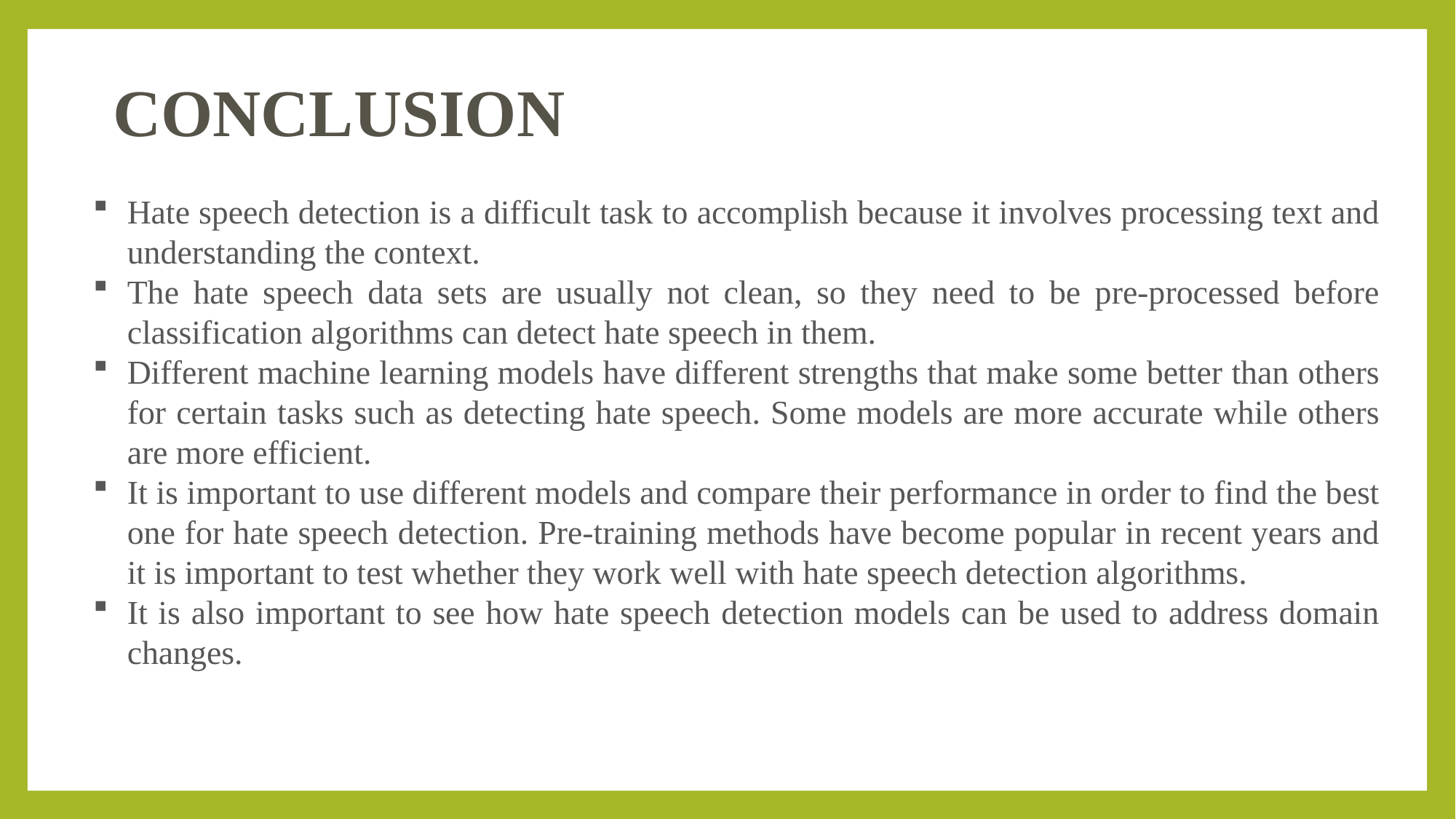

# CONCLUSION
Hate speech detection is a difficult task to accomplish because it involves processing text and understanding the context.
The hate speech data sets are usually not clean, so they need to be pre-processed before classification algorithms can detect hate speech in them.
Different machine learning models have different strengths that make some better than others for certain tasks such as detecting hate speech. Some models are more accurate while others are more efficient.
It is important to use different models and compare their performance in order to find the best one for hate speech detection. Pre-training methods have become popular in recent years and it is important to test whether they work well with hate speech detection algorithms.
It is also important to see how hate speech detection models can be used to address domain changes.